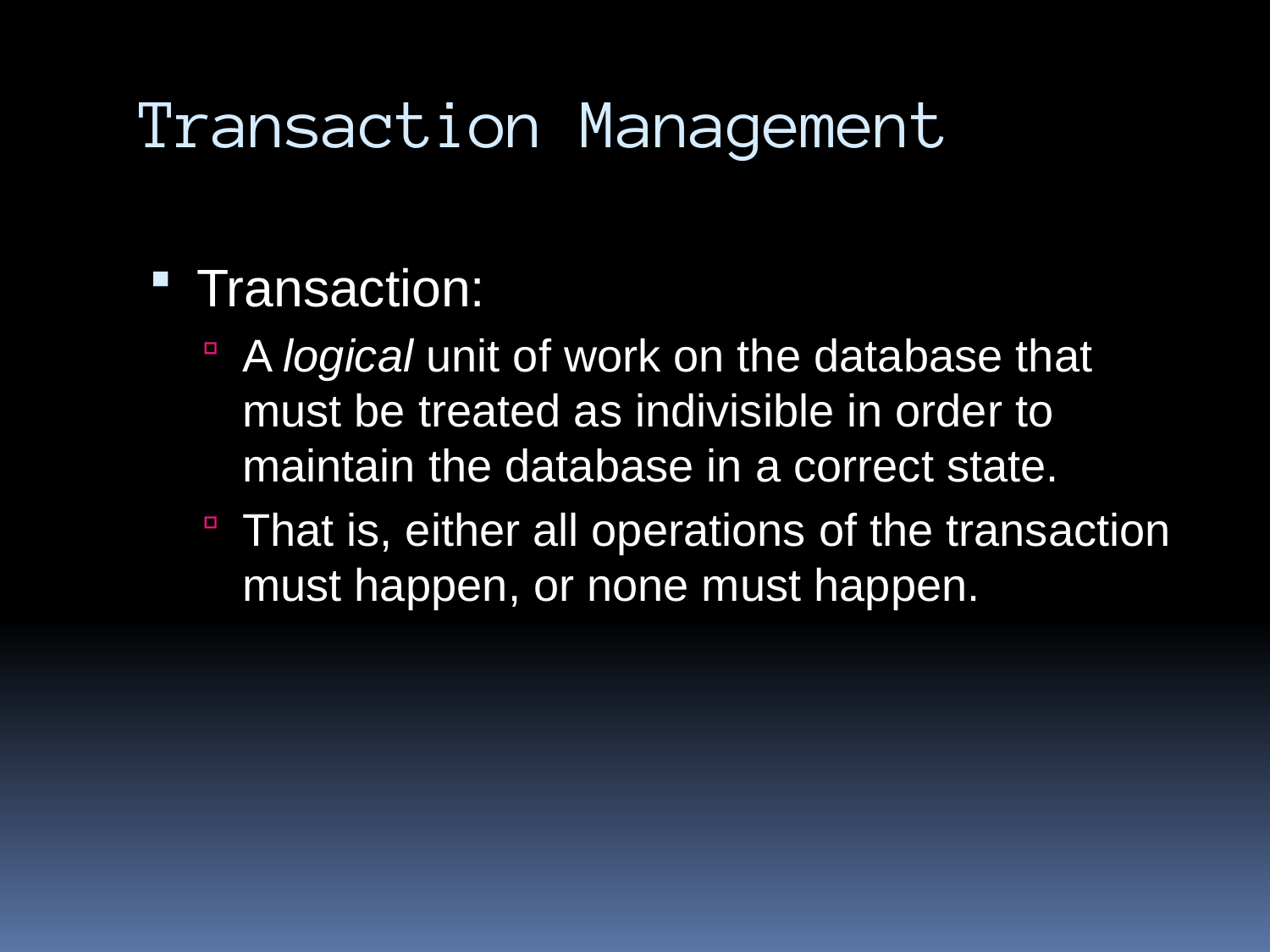

# Transaction Management
Transaction:
A logical unit of work on the database that must be treated as indivisible in order to maintain the database in a correct state.
That is, either all operations of the transaction must happen, or none must happen.